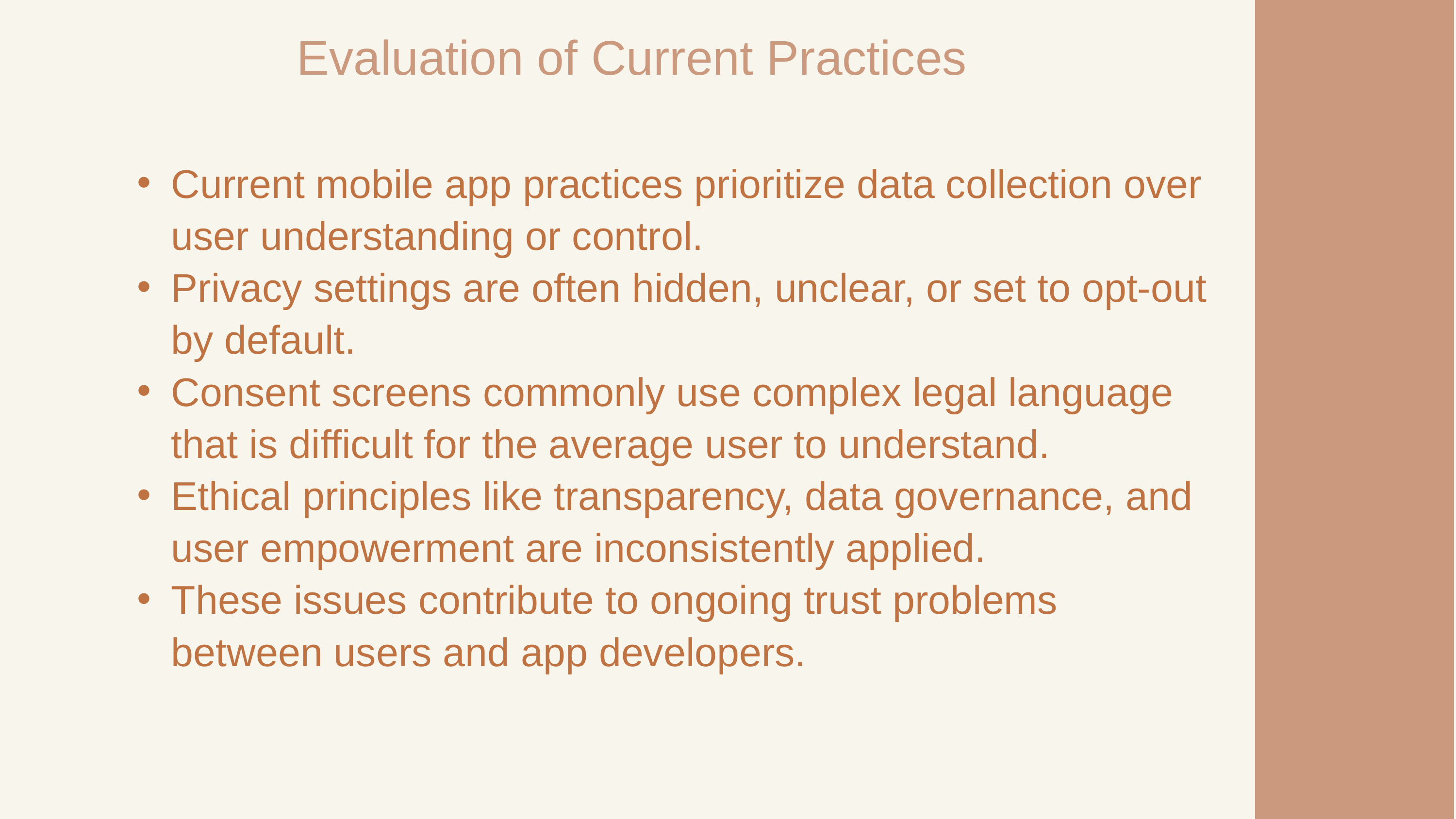

Evaluation of Current Practices
Current mobile app practices prioritize data collection over user understanding or control.
Privacy settings are often hidden, unclear, or set to opt-out by default.
Consent screens commonly use complex legal language that is difficult for the average user to understand.
Ethical principles like transparency, data governance, and user empowerment are inconsistently applied.
These issues contribute to ongoing trust problems between users and app developers.